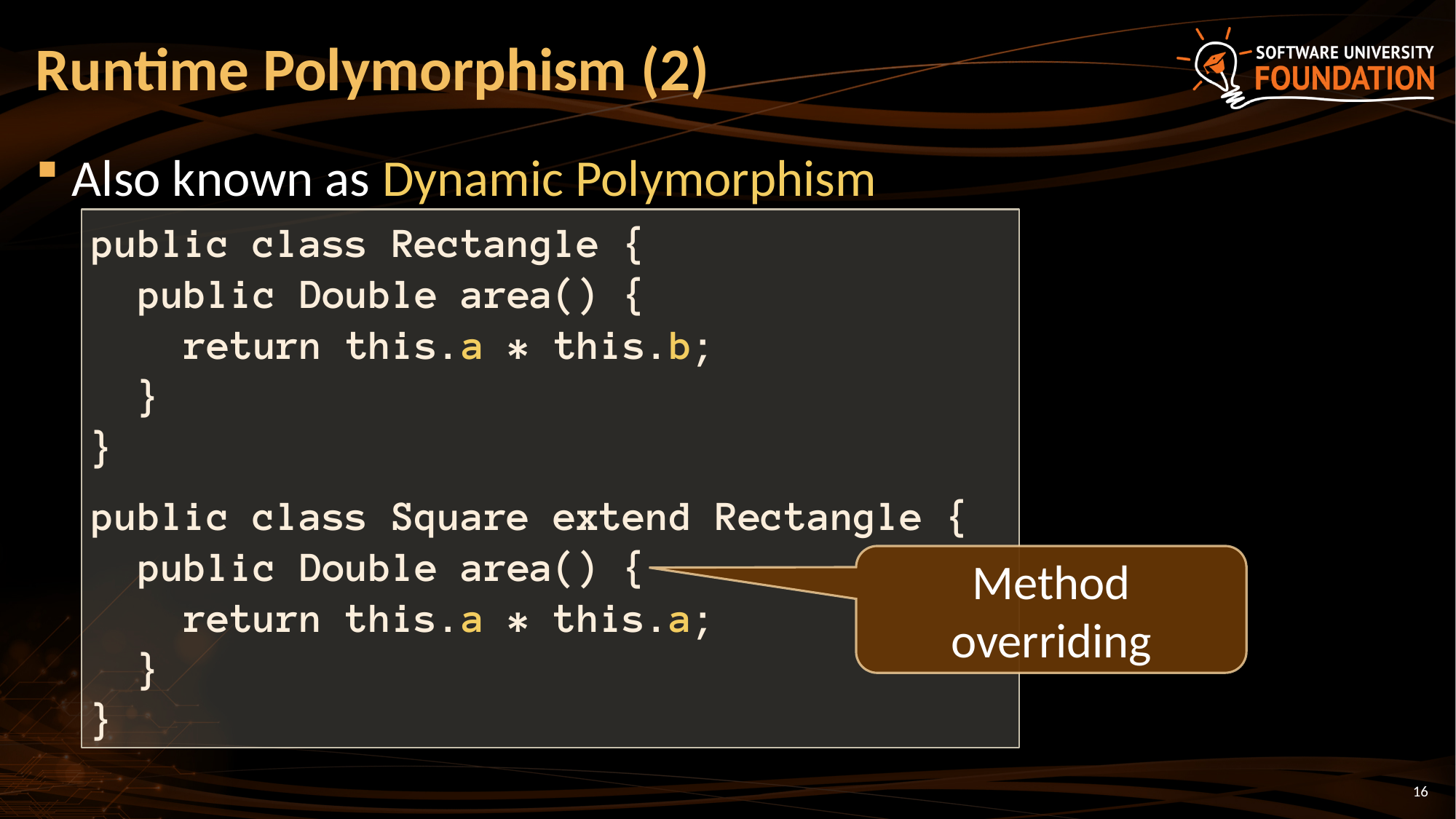

# Runtime Polymorphism (2)
Also known as Dynamic Polymorphism

public class Rectangle {
  public Double area() {
    return this.a * this.b;
  }
}
public class Square extend Rectangle {
  public Double area() {
    return this.a * this.a;
  }
}
Method overriding
16